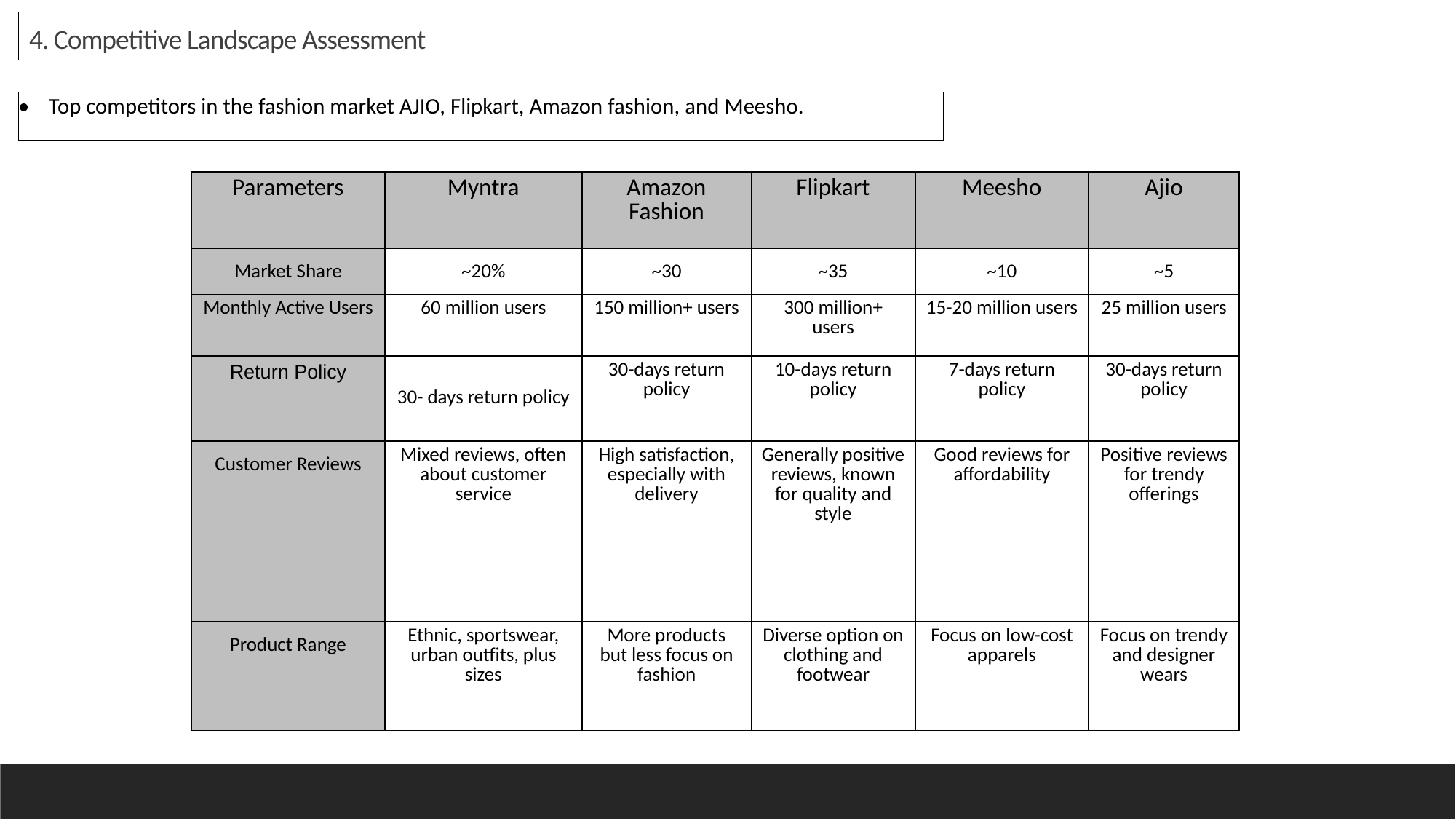

4. Competitive Landscape Assessment
Top competitors in the fashion market AJIO, Flipkart, Amazon fashion, and Meesho.

| Parameters | Myntra | Amazon Fashion | Flipkart | Meesho | Ajio |
| --- | --- | --- | --- | --- | --- |
| Market Share | ~20% | ~30 | ~35 | ~10 | ~5 |
| Monthly Active Users | 60 million users | 150 million+ users | 300 million+ users | 15-20 million users | 25 million users |
| Return Policy | 30- days return policy | 30-days return policy | 10-days return policy | 7-days return policy | 30-days return policy |
| Customer Reviews | Mixed reviews, often about customer service | High satisfaction, especially with delivery | Generally positive reviews, known for quality and style | Good reviews for affordability | Positive reviews for trendy offerings |
| Product Range | Ethnic, sportswear, urban outfits, plus sizes | More products but less focus on fashion | Diverse option on clothing and footwear | Focus on low-cost apparels | Focus on trendy and designer wears |